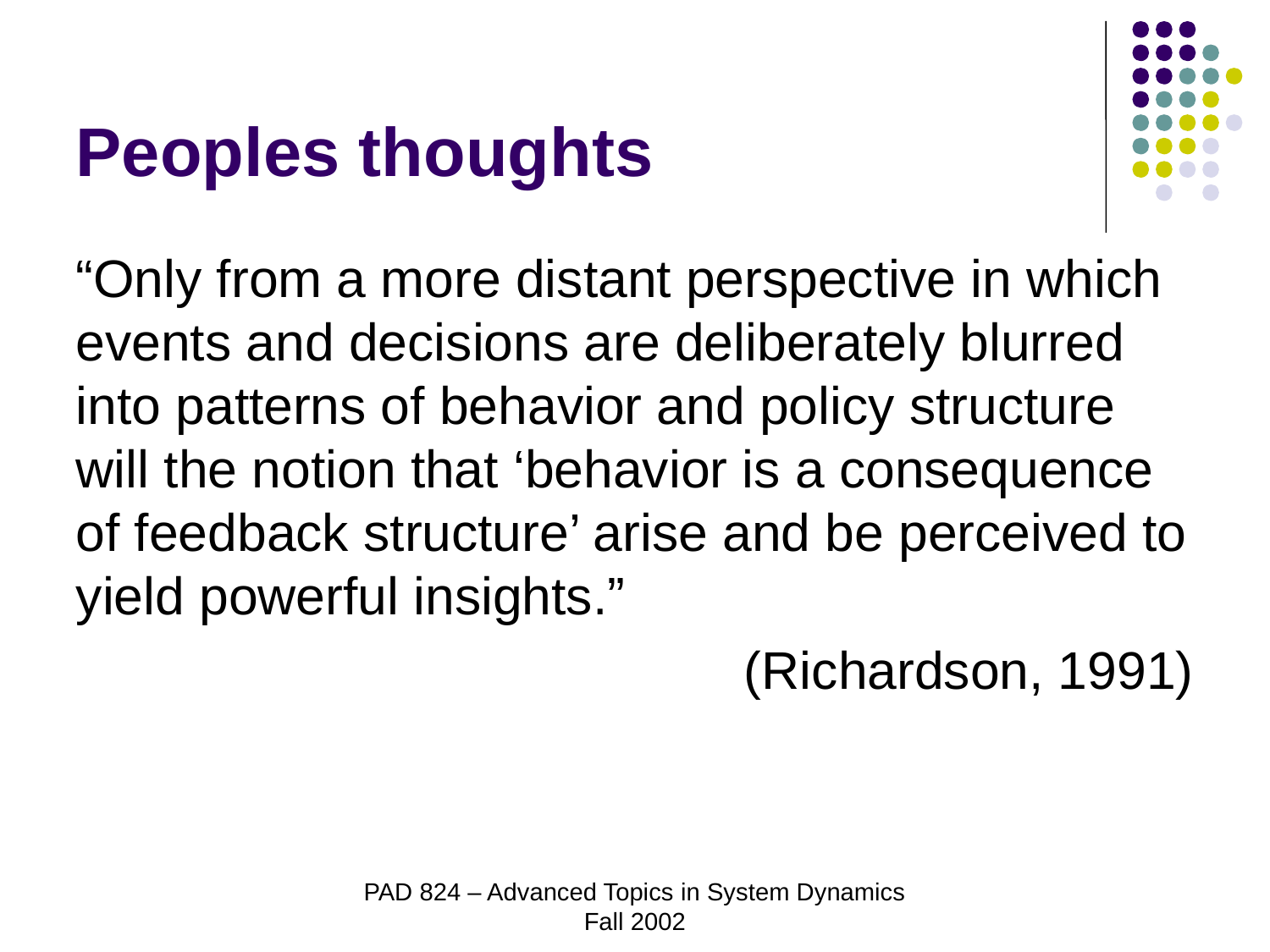

# Peoples thoughts
“Only from a more distant perspective in which events and decisions are deliberately blurred into patterns of behavior and policy structure will the notion that ‘behavior is a consequence of feedback structure’ arise and be perceived to yield powerful insights.”
(Richardson, 1991)